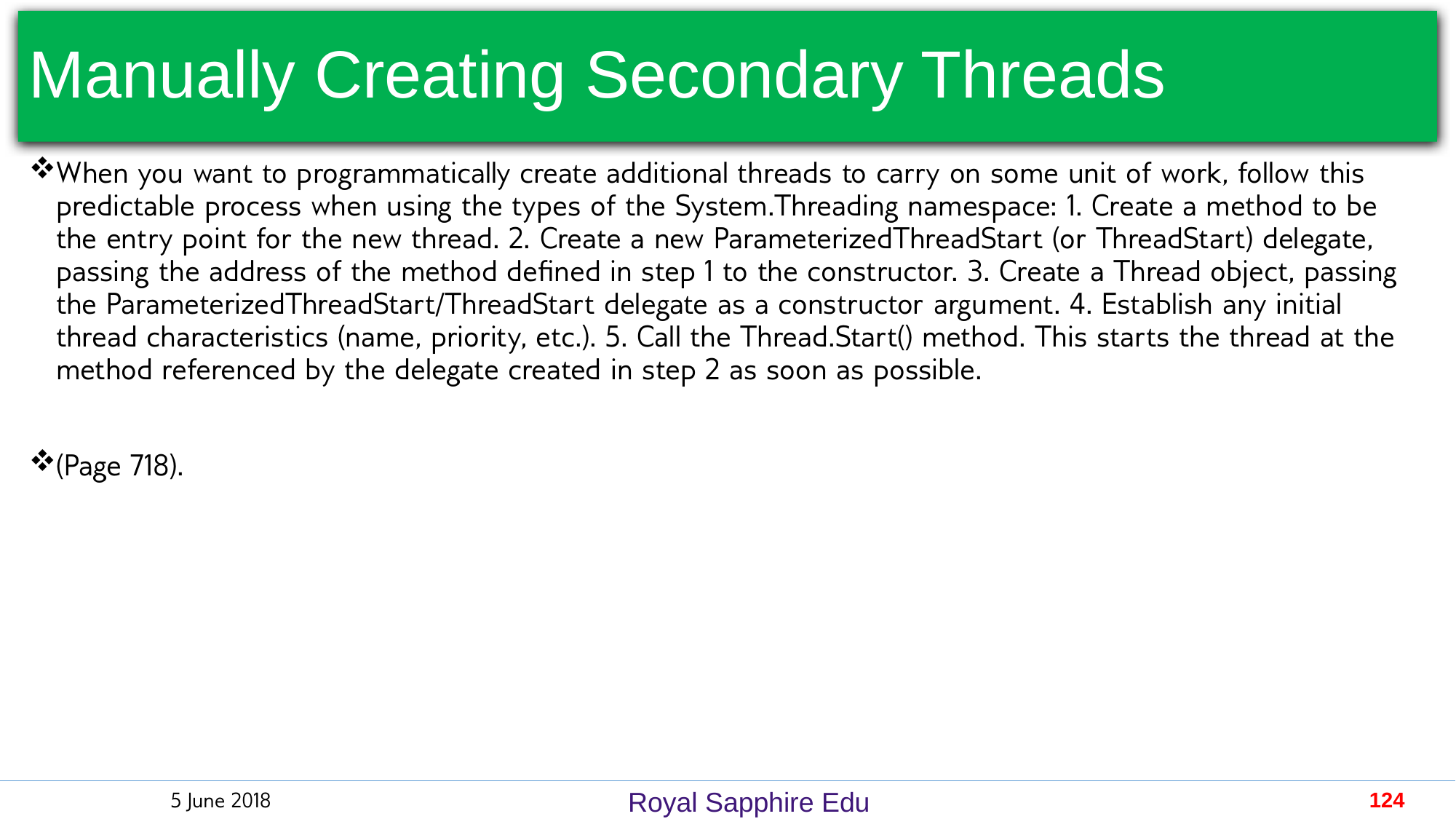

# Manually Creating Secondary Threads
When you want to programmatically create additional threads to carry on some unit of work, follow this predictable process when using the types of the System.Threading namespace: 1. Create a method to be the entry point for the new thread. 2. Create a new ParameterizedThreadStart (or ThreadStart) delegate, passing the address of the method defined in step 1 to the constructor. 3. Create a Thread object, passing the ParameterizedThreadStart/ThreadStart delegate as a constructor argument. 4. Establish any initial thread characteristics (name, priority, etc.). 5. Call the Thread.Start() method. This starts the thread at the method referenced by the delegate created in step 2 as soon as possible.

(Page 718).
5 June 2018
124